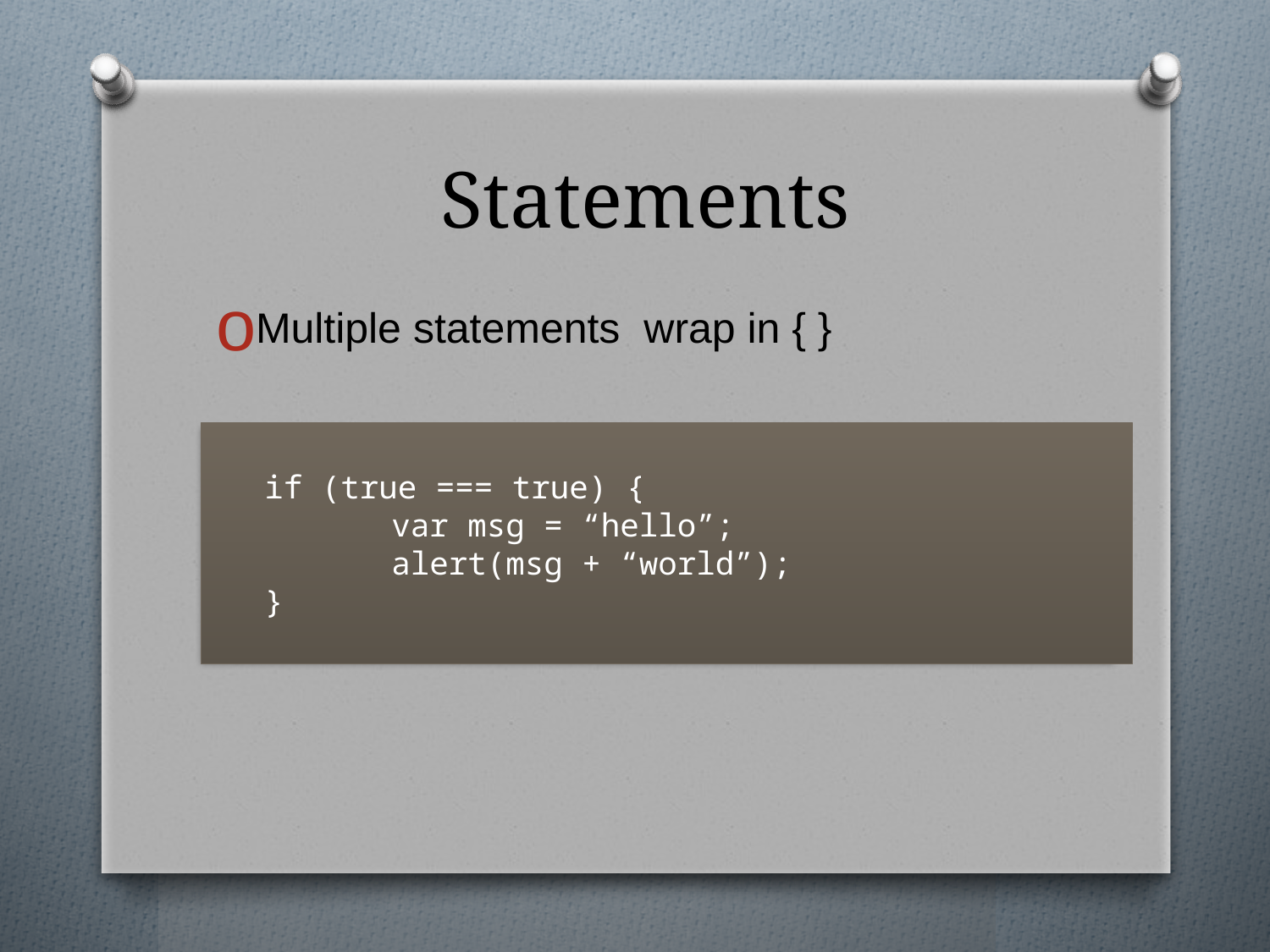

# Statements
Multiple statements  wrap in { }

if (true === true) {
	var msg = “hello”;
	alert(msg + “world”);
}